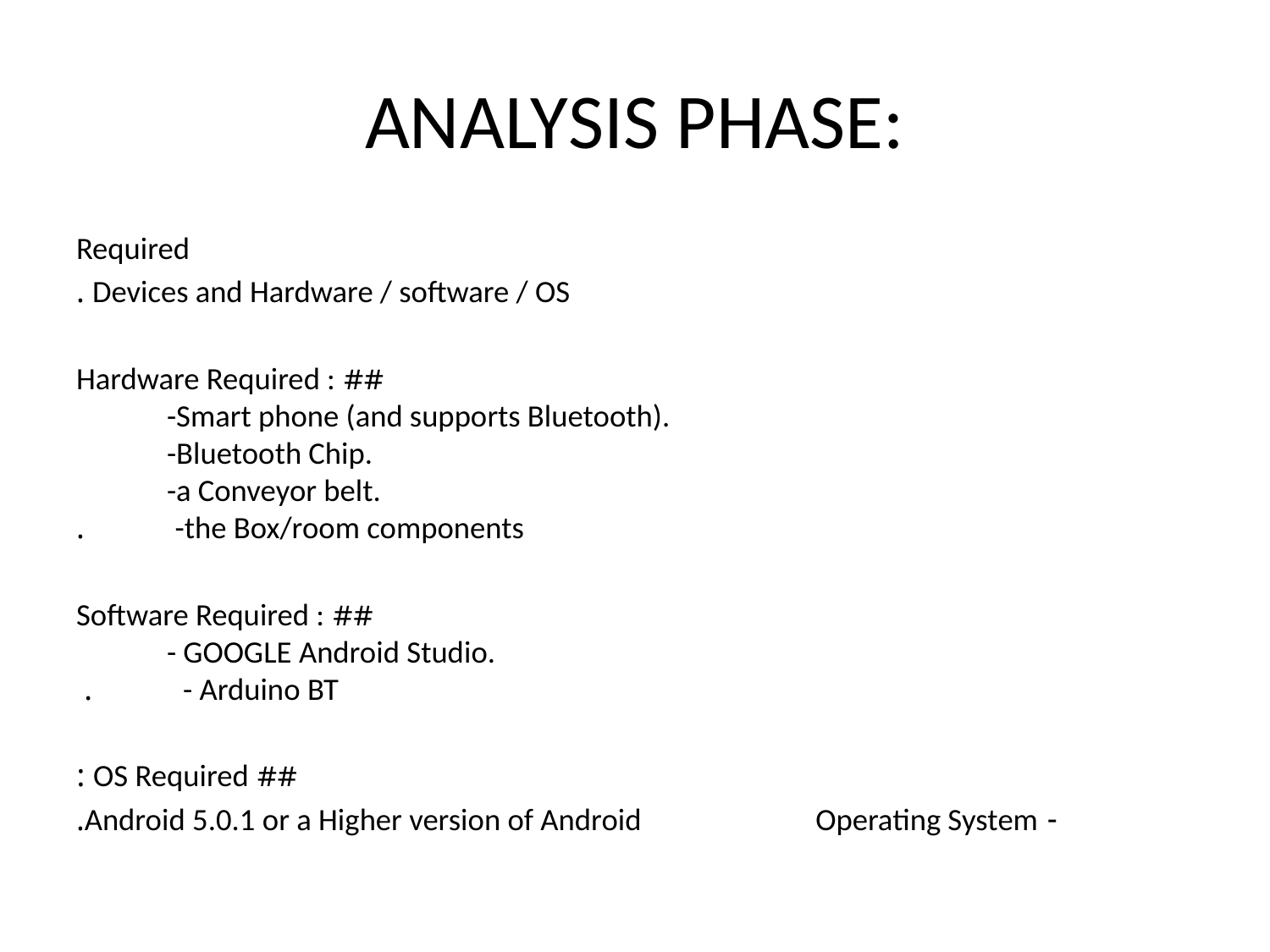

# ANALYSIS PHASE:
Required
 Devices and Hardware / software / OS .

## Hardware Required : -Smart phone (and supports Bluetooth). -Bluetooth Chip. -a Conveyor belt. -the Box/room components.

## Software Required : - GOOGLE Android Studio. - Arduino BT.

## OS Required :
             - Android 5.0.1 or a Higher version of Android                         Operating System.